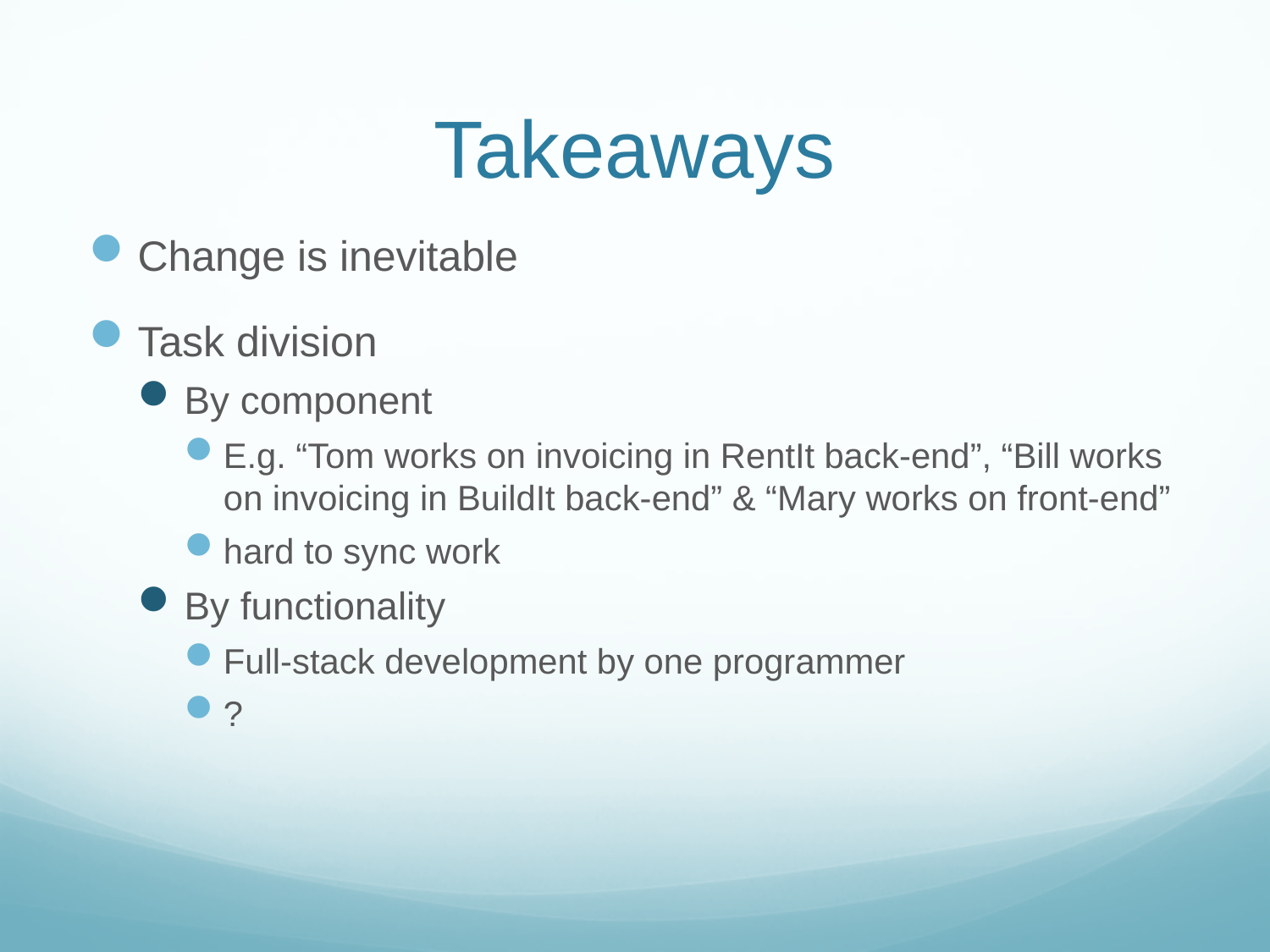

# Takeaways
Change is inevitable
Task division
By component
E.g. “Tom works on invoicing in RentIt back-end”, “Bill works on invoicing in BuildIt back-end” & “Mary works on front-end”
hard to sync work
By functionality
Full-stack development by one programmer
?